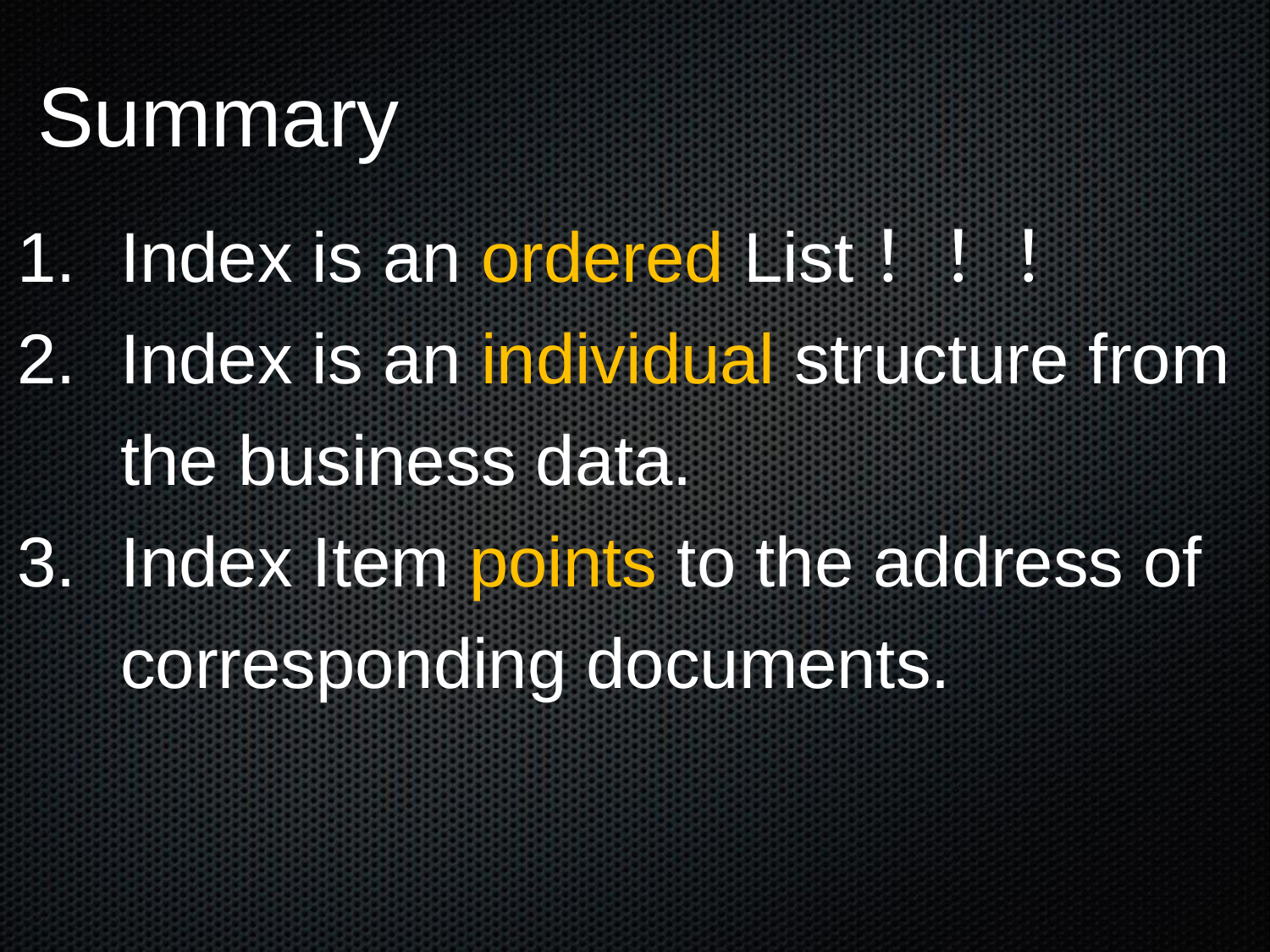

Summary
Index is an ordered List！！！
Index is an individual structure from the business data.
Index Item points to the address of corresponding documents.